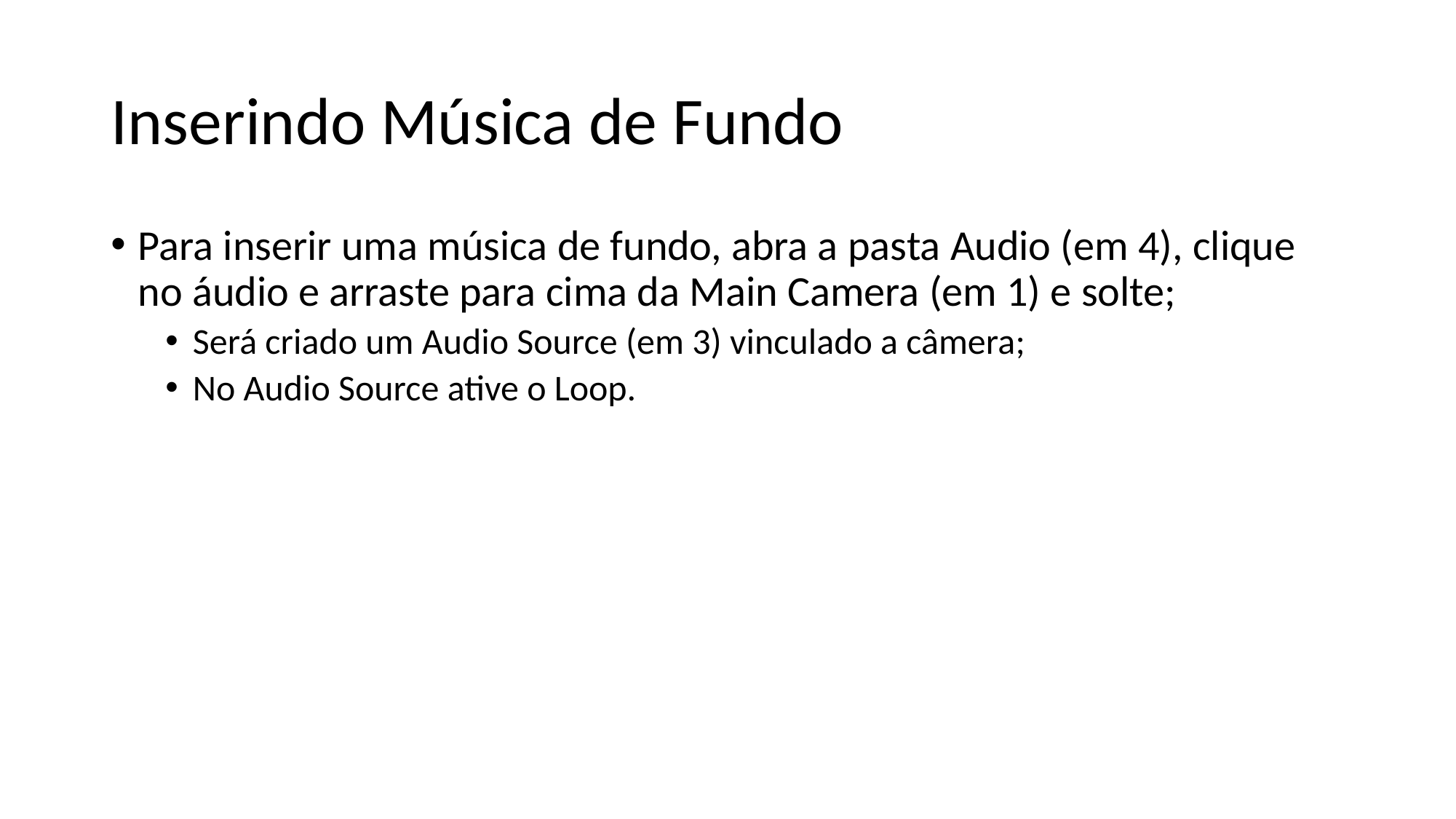

# Inserindo Música de Fundo
Para inserir uma música de fundo, abra a pasta Audio (em 4), clique no áudio e arraste para cima da Main Camera (em 1) e solte;
Será criado um Audio Source (em 3) vinculado a câmera;
No Audio Source ative o Loop.